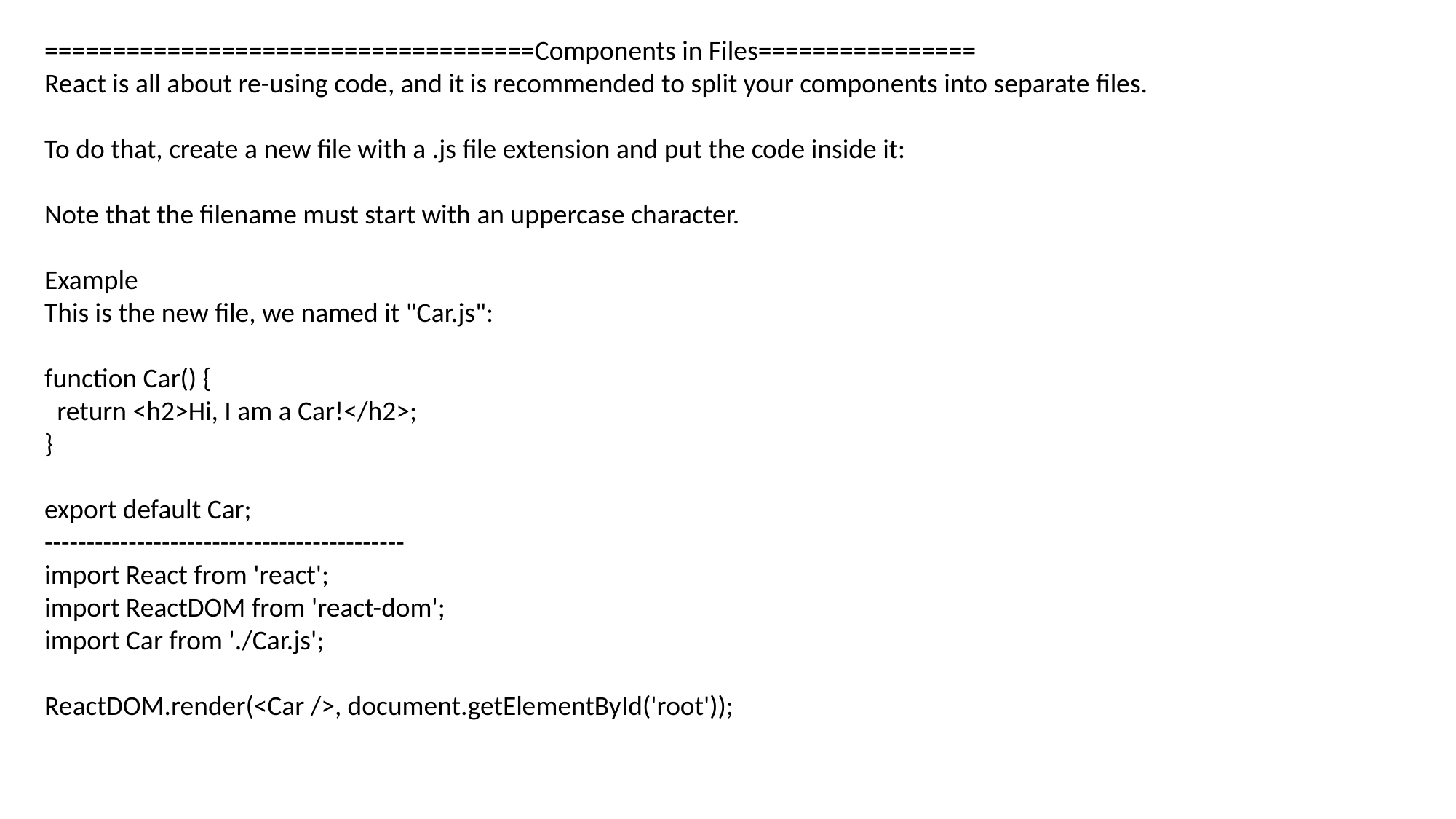

====================================Components in Files================
React is all about re-using code, and it is recommended to split your components into separate files.

To do that, create a new file with a .js file extension and put the code inside it:

Note that the filename must start with an uppercase character.

Example
This is the new file, we named it "Car.js":

function Car() {
  return <h2>Hi, I am a Car!</h2>;
}

export default Car;
-------------------------------------------
import React from 'react';
import ReactDOM from 'react-dom';
import Car from './Car.js';

ReactDOM.render(<Car />, document.getElementById('root'));